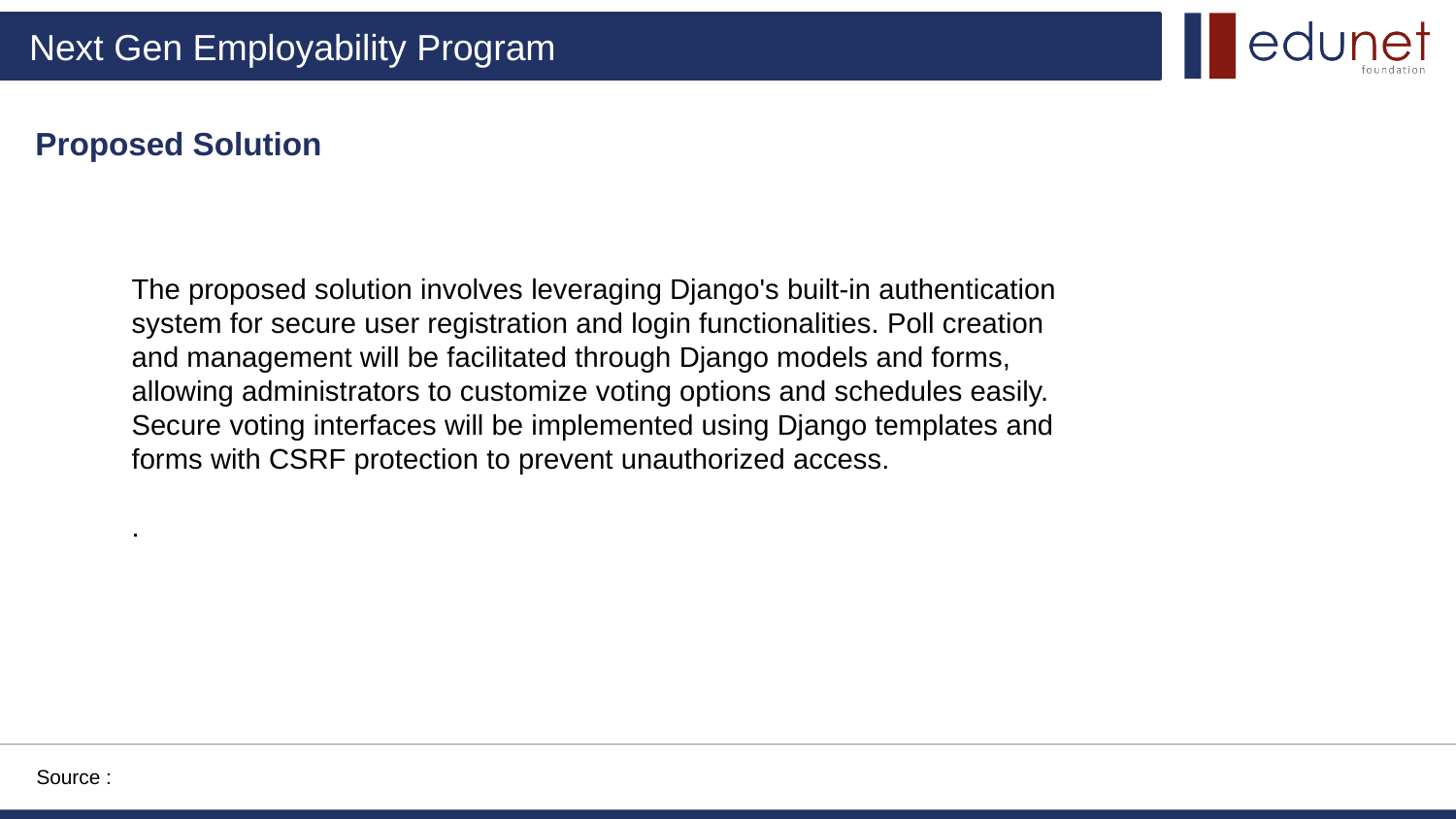

Proposed Solution

The proposed solution involves leveraging Django's built-in authentication system for secure user registration and login functionalities. Poll creation and management will be facilitated through Django models and forms, allowing administrators to customize voting options and schedules easily. Secure voting interfaces will be implemented using Django templates and forms with CSRF protection to prevent unauthorized access.

.
Source :